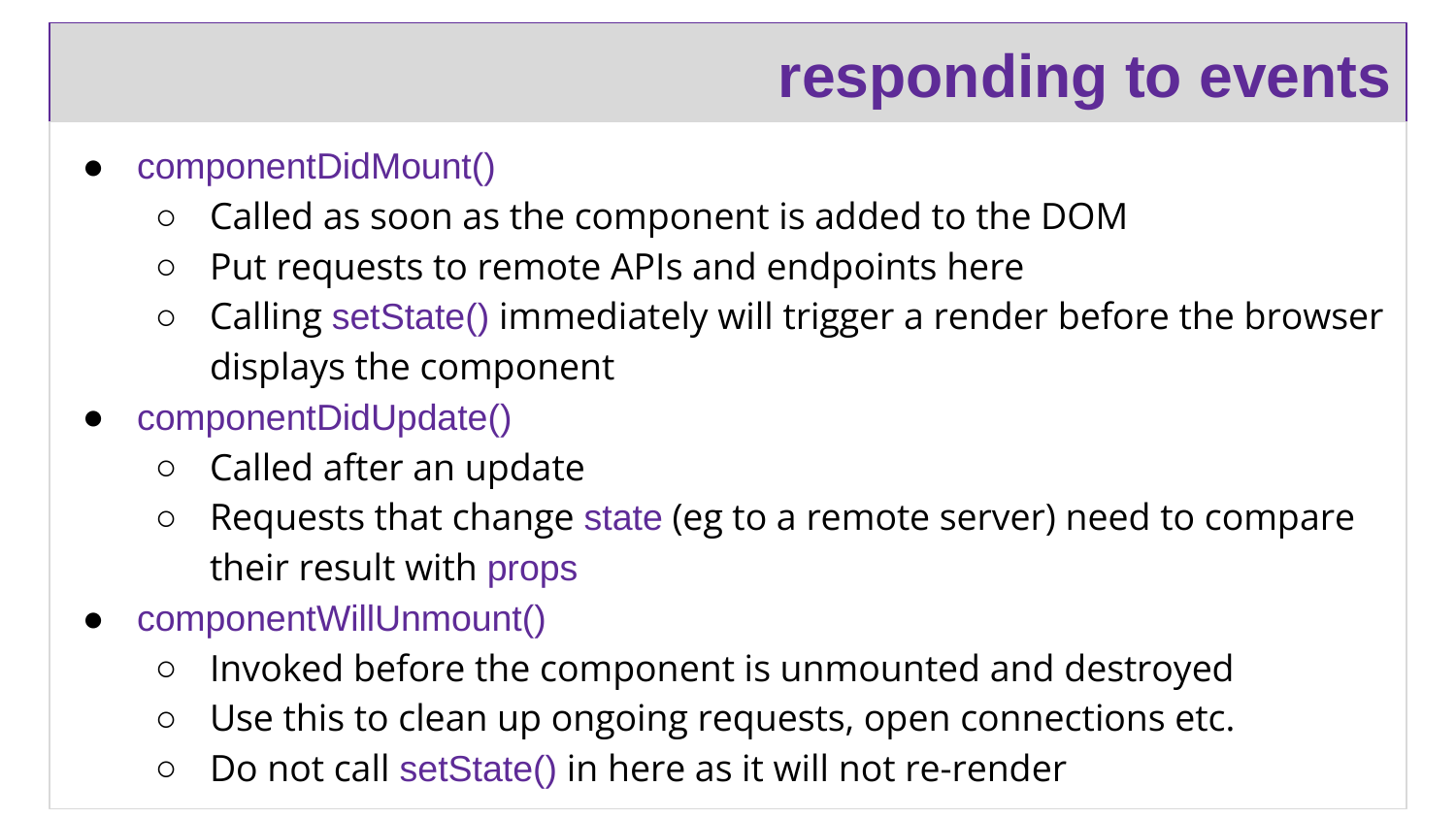

# responding to events
componentDidMount()
Called as soon as the component is added to the DOM
Put requests to remote APIs and endpoints here
Calling setState() immediately will trigger a render before the browser displays the component
componentDidUpdate()
Called after an update
Requests that change state (eg to a remote server) need to compare their result with props
componentWillUnmount()
Invoked before the component is unmounted and destroyed
Use this to clean up ongoing requests, open connections etc.
Do not call setState() in here as it will not re-render